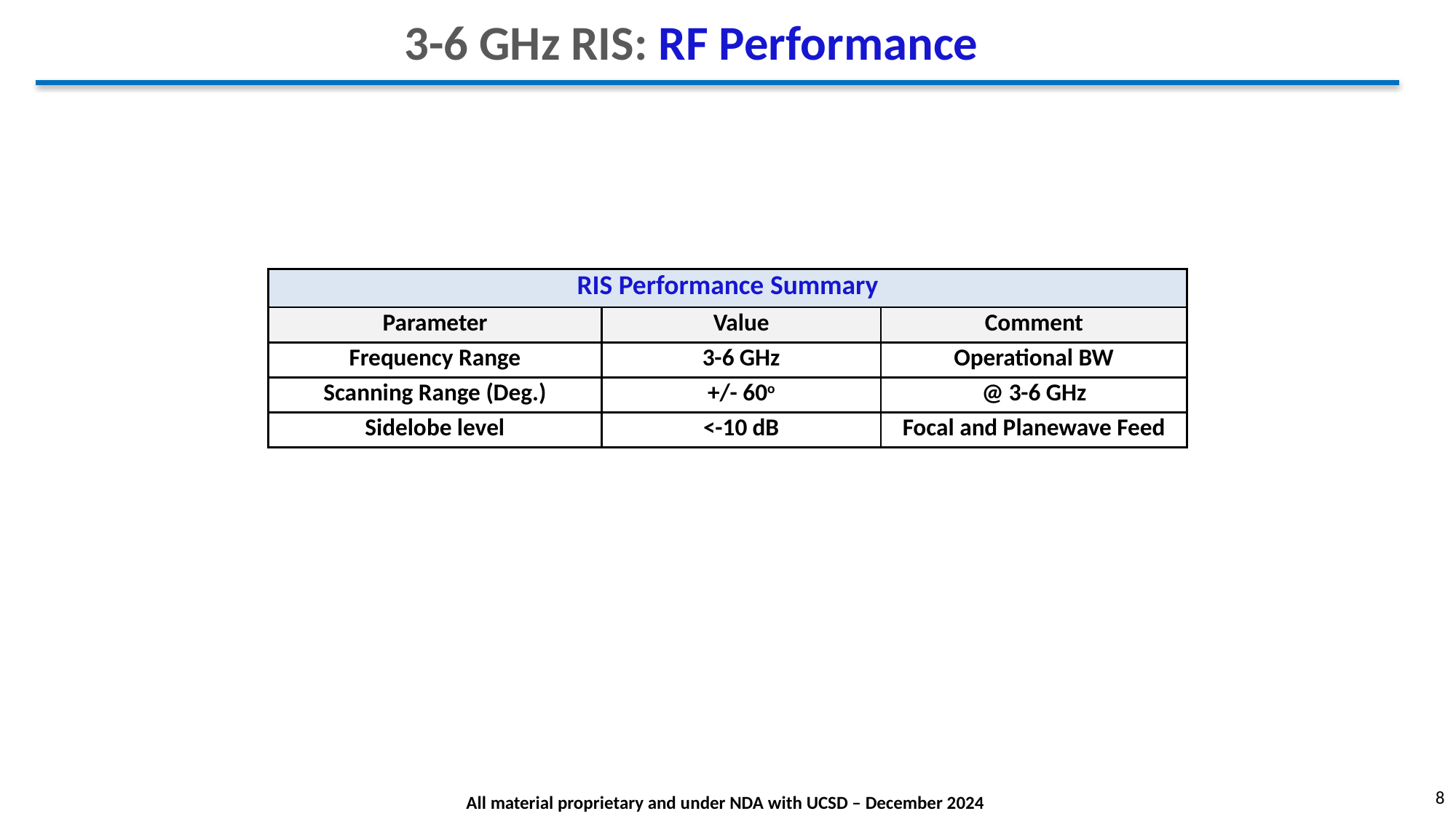

# 3-6 GHz RIS: RF Performance

| RIS Performance Summary |  |  |
| --- | --- | --- |
| Parameter | Value | Comment |
| Frequency Range | 3-6 GHz | Operational BW |
| Scanning Range (Deg.) | +/- 60o | @ 3-6 GHz |
| Sidelobe level | <-10 dB | Focal and Planewave Feed |